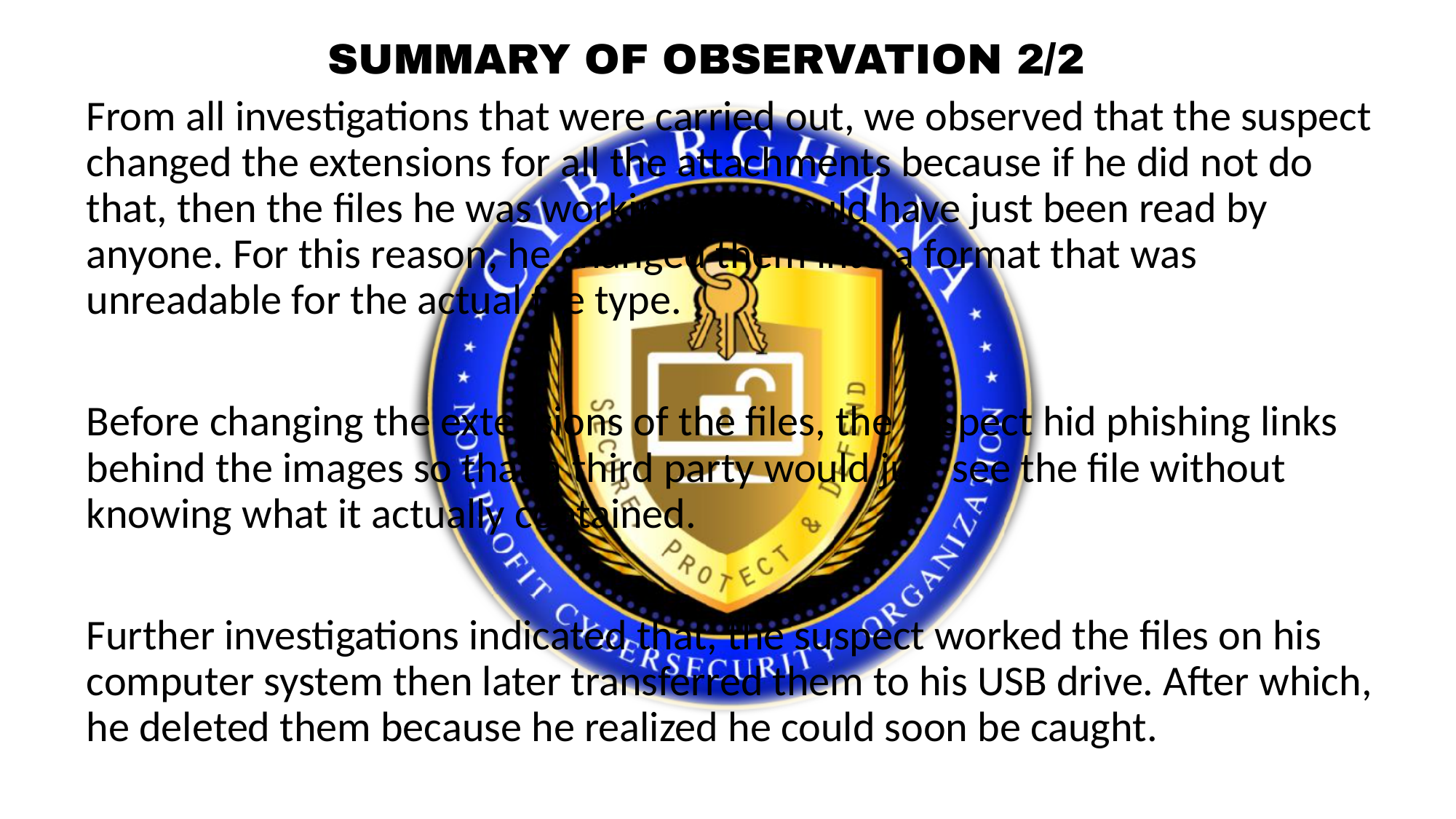

SUMMARY OF OBSERVATION 2/2
From all investigations that were carried out, we observed that the suspect changed the extensions for all the attachments because if he did not do that, then the files he was working with could have just been read by anyone. For this reason, he changed them into a format that was unreadable for the actual file type.

Before changing the extensions of the files, the suspect hid phishing links behind the images so that a third party would just see the file without knowing what it actually contained.

Further investigations indicated that, the suspect worked the files on his computer system then later transferred them to his USB drive. After which, he deleted them because he realized he could soon be caught.